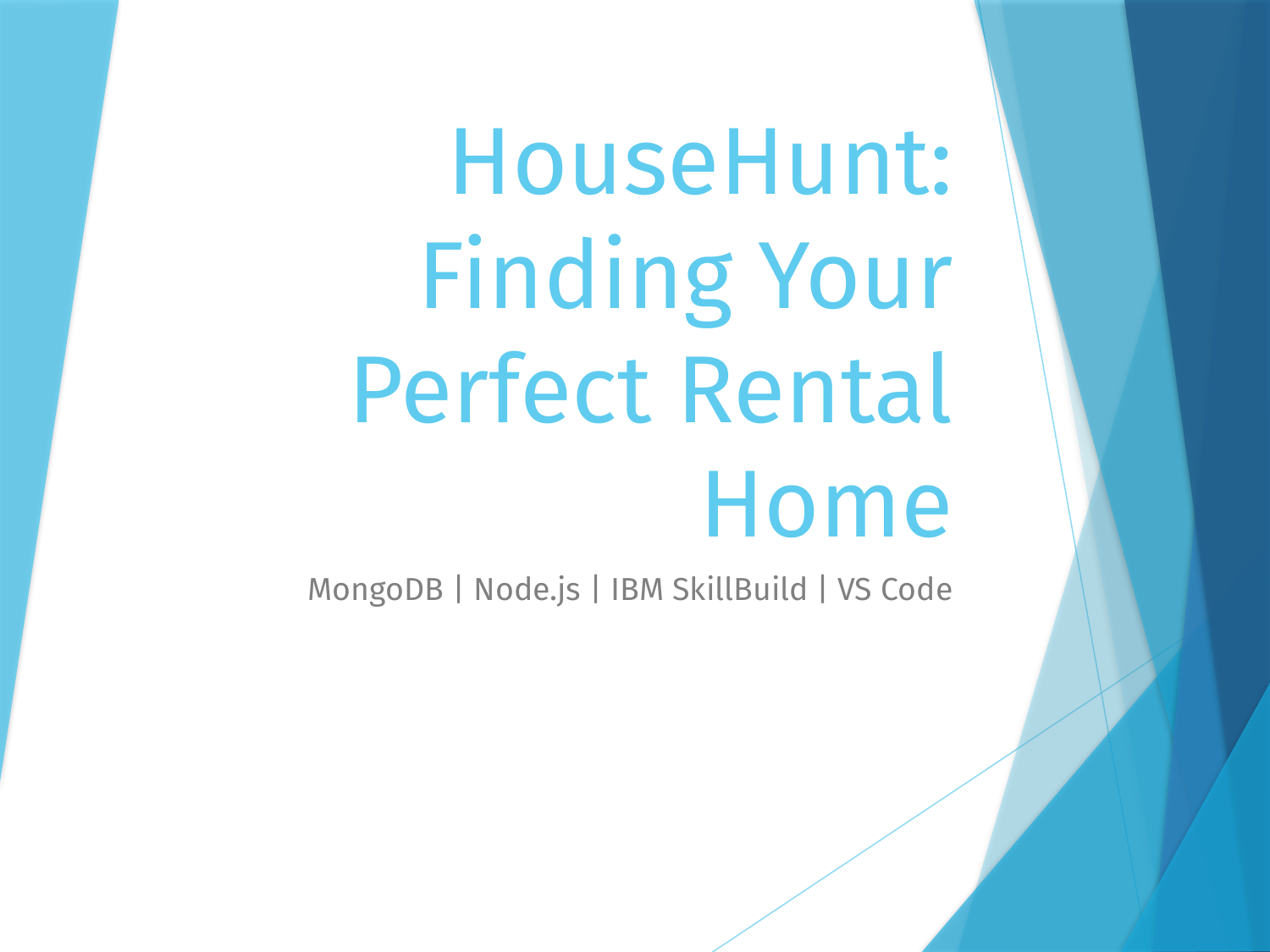

# HouseHunt: Finding Your Perfect Rental Home
MongoDB | Node.js | IBM SkillBuild | VS Code